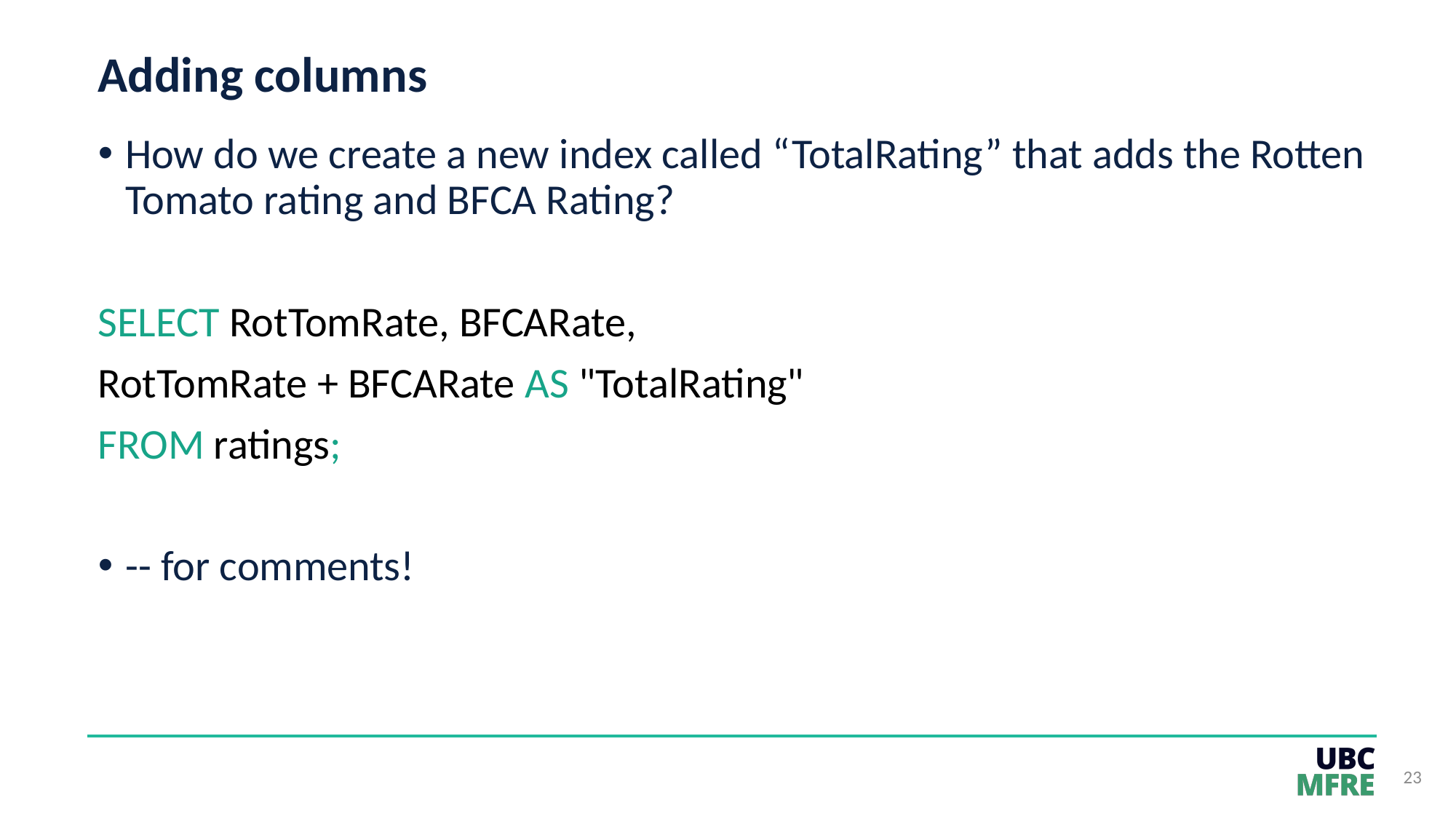

# Adding columns
How do we create a new index called “TotalRating” that adds the Rotten Tomato rating and BFCA Rating?

SELECT RotTomRate, BFCARate,
RotTomRate + BFCARate AS "TotalRating"
FROM ratings;

-- for comments!

23